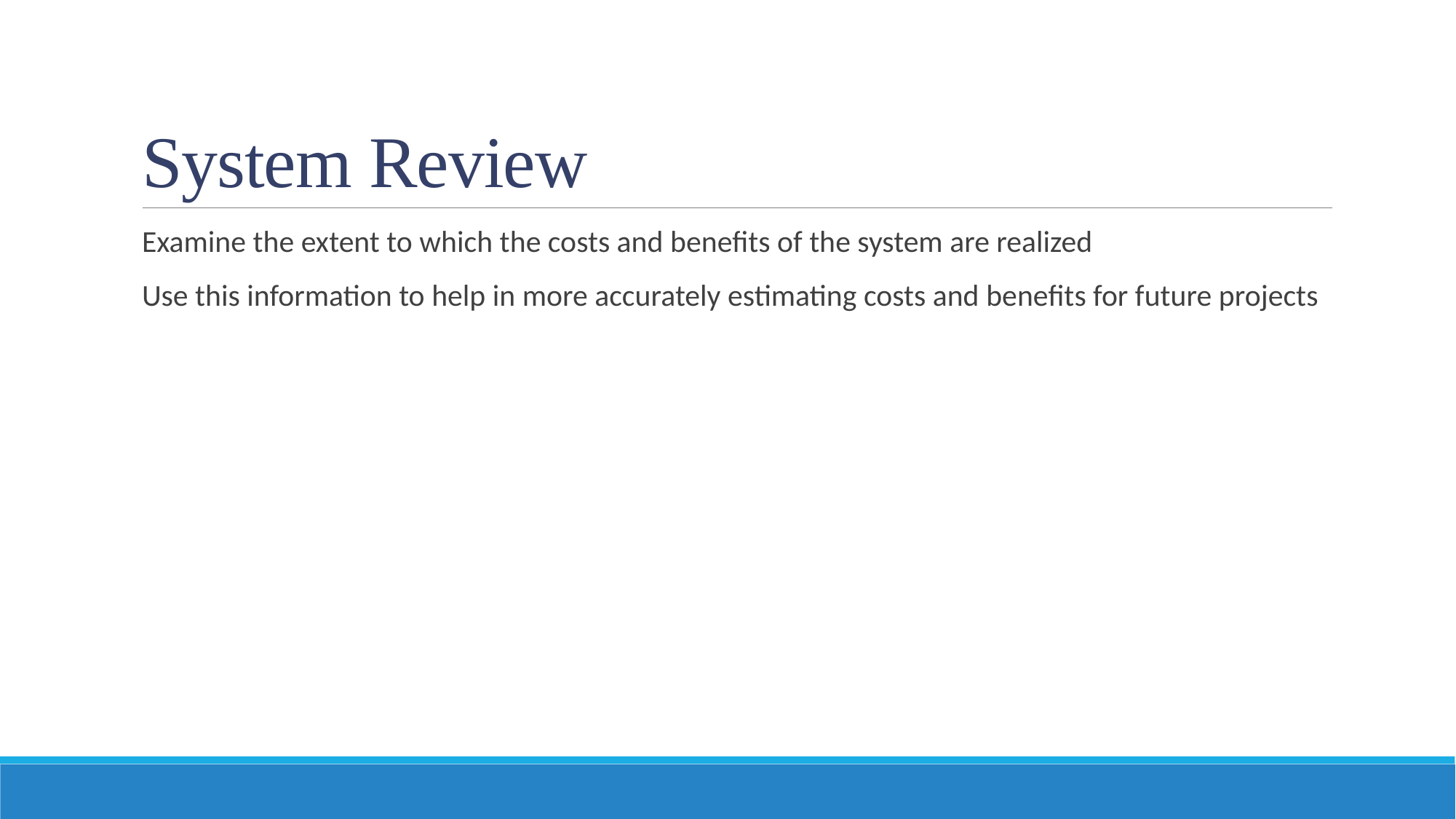

# System Review
Examine the extent to which the costs and benefits of the system are realized
Use this information to help in more accurately estimating costs and benefits for future projects